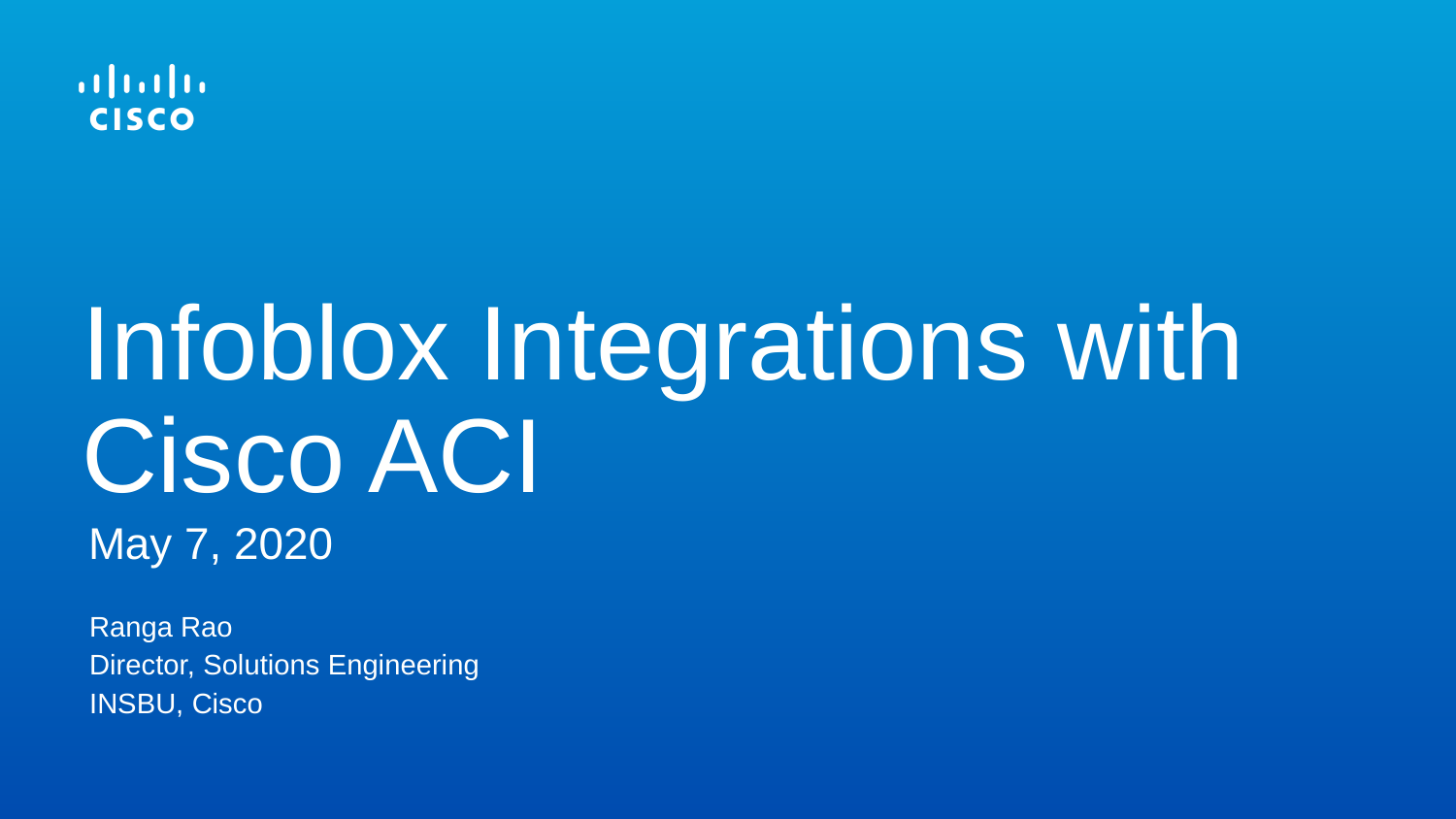

# Infoblox Integrations with Cisco ACI
May 7, 2020
Ranga Rao
Director, Solutions Engineering
INSBU, Cisco